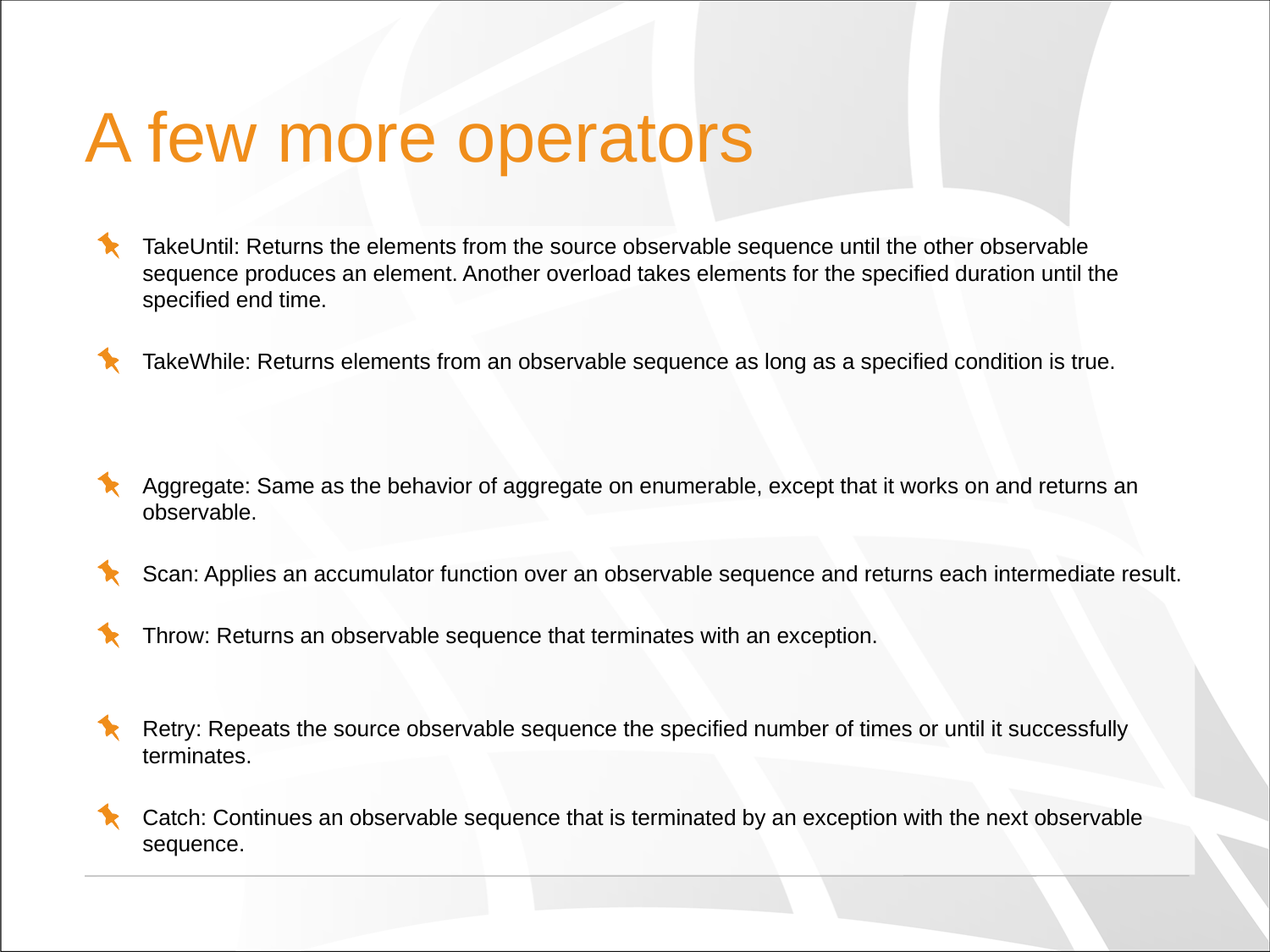

# A few more operators
TakeUntil: Returns the elements from the source observable sequence until the other observable sequence produces an element. Another overload takes elements for the specified duration until the specified end time.

TakeWhile: Returns elements from an observable sequence as long as a specified condition is true.

Aggregate: Same as the behavior of aggregate on enumerable, except that it works on and returns an observable.

Scan: Applies an accumulator function over an observable sequence and returns each intermediate result.

Throw: Returns an observable sequence that terminates with an exception.

Retry: Repeats the source observable sequence the specified number of times or until it successfully terminates.

Catch: Continues an observable sequence that is terminated by an exception with the next observable sequence.